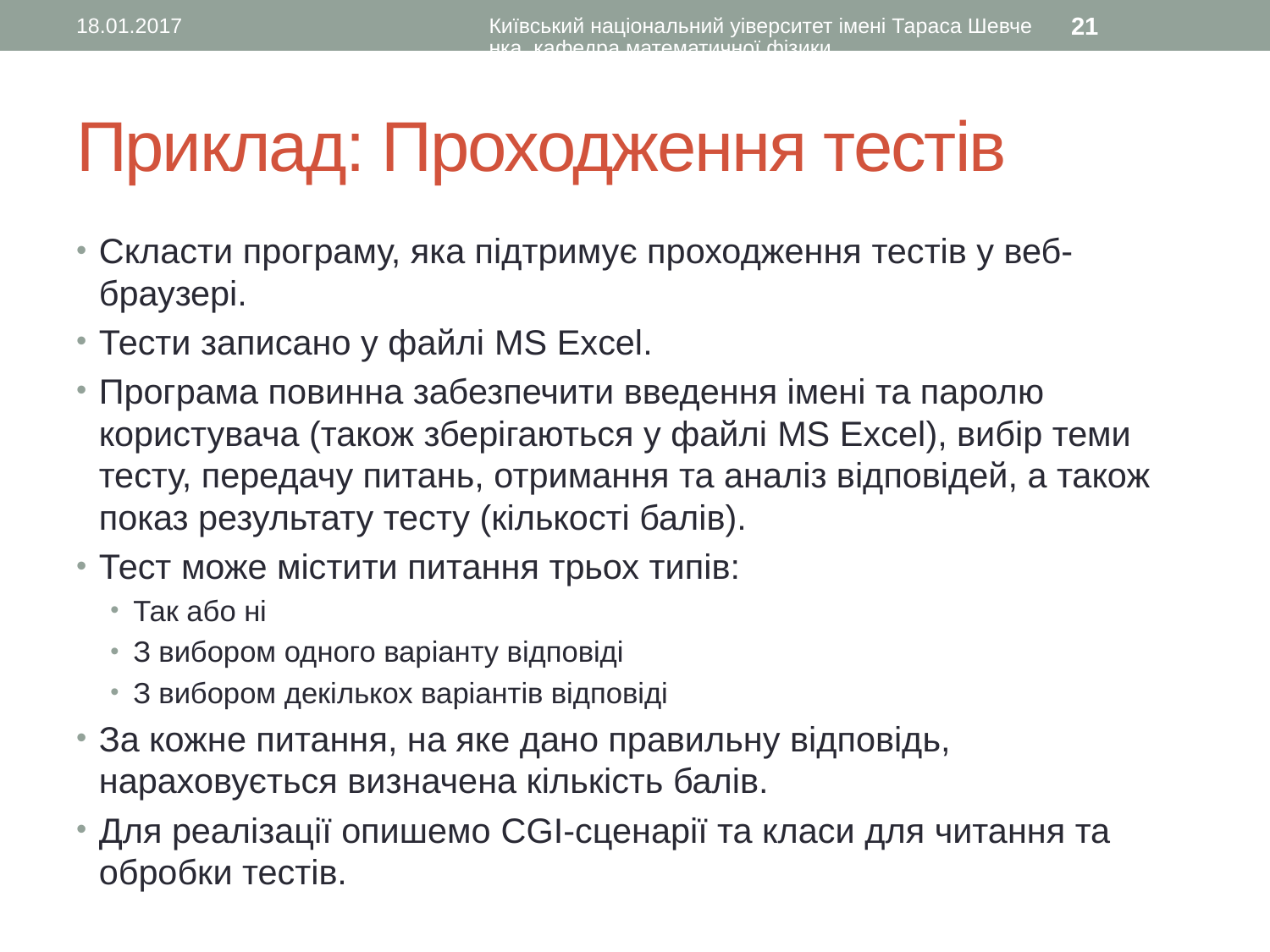

18.01.2017
Київський національний уіверситет імені Тараса Шевченка, кафедра математичної фізики
21
# Приклад: Проходження тестів
Скласти програму, яка підтримує проходження тестів у веб-браузері.
Тести записано у файлі MS Excel.
Програма повинна забезпечити введення імені та паролю користувача (також зберігаються у файлі MS Excel), вибір теми тесту, передачу питань, отримання та аналіз відповідей, а також показ результату тесту (кількості балів).
Тест може містити питання трьох типів:
Так або ні
З вибором одного варіанту відповіді
З вибором декількох варіантів відповіді
За кожне питання, на яке дано правильну відповідь, нараховується визначена кількість балів.
Для реалізації опишемо CGI-сценарії та класи для читання та обробки тестів.